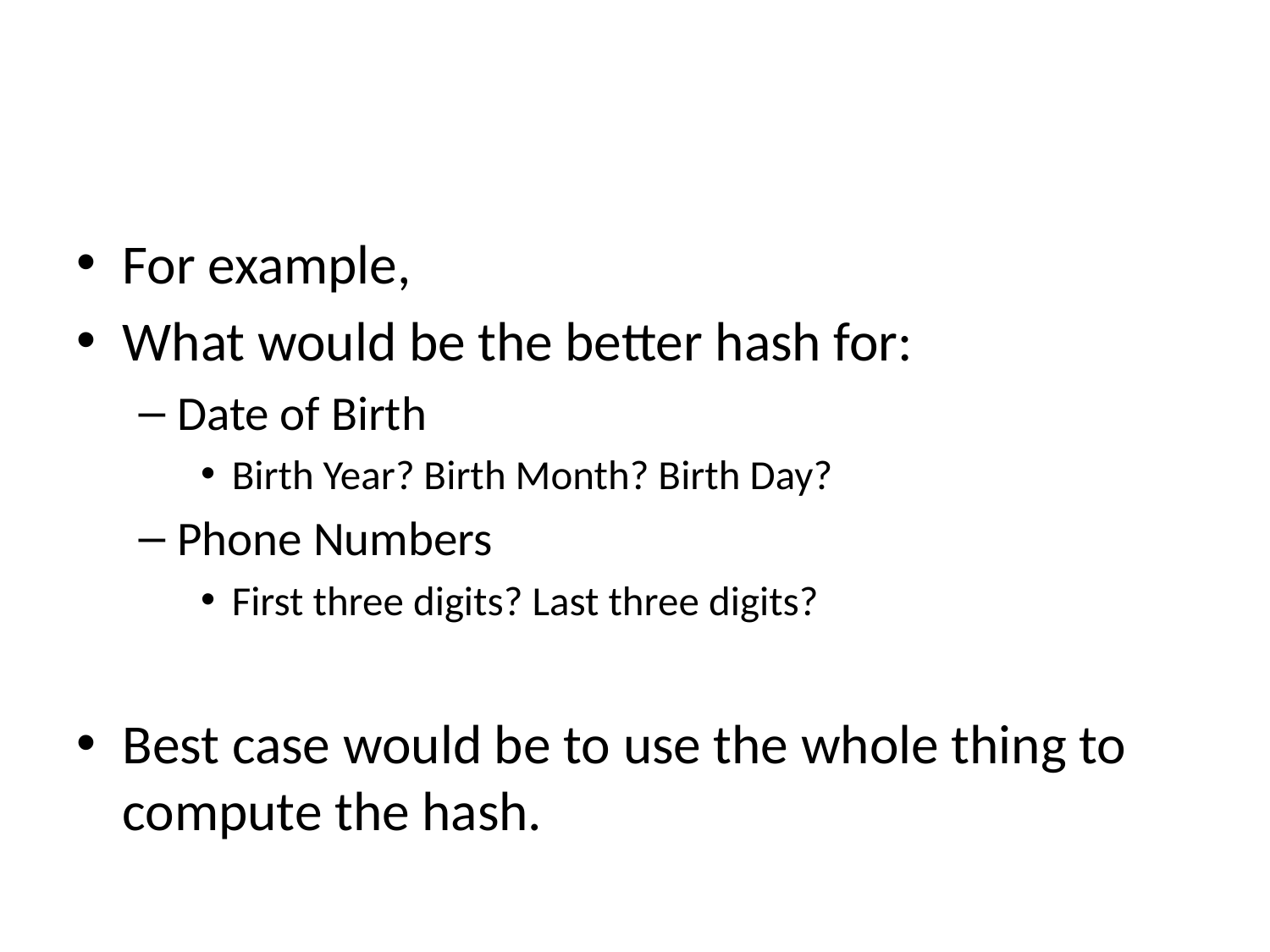

#
For example,
What would be the better hash for:
Date of Birth
Birth Year? Birth Month? Birth Day?
Phone Numbers
First three digits? Last three digits?

Best case would be to use the whole thing to compute the hash.